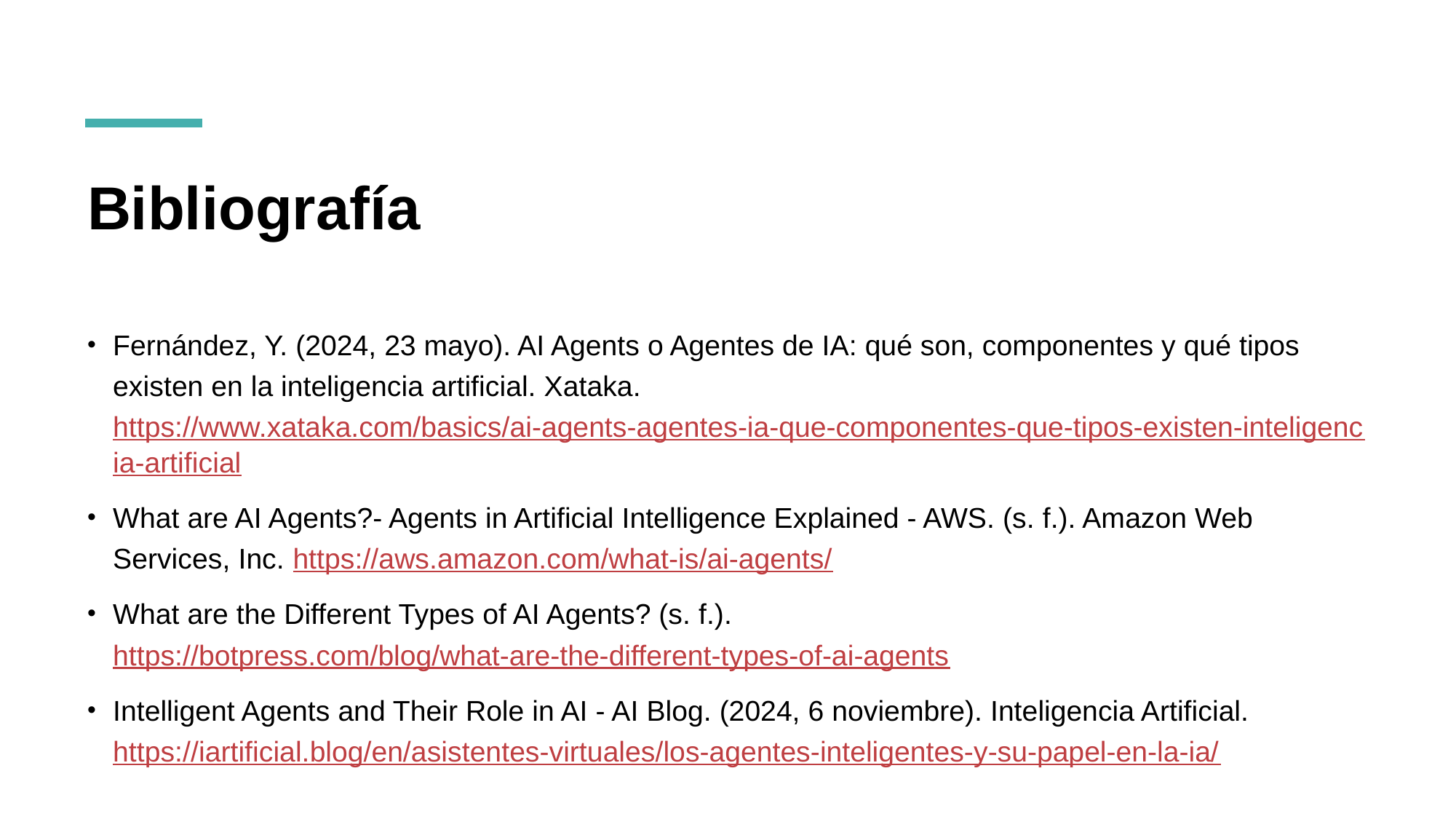

# Bibliografía
Fernández, Y. (2024, 23 mayo). AI Agents o Agentes de IA: qué son, componentes y qué tipos existen en la inteligencia artificial. Xataka. https://www.xataka.com/basics/ai-agents-agentes-ia-que-componentes-que-tipos-existen-inteligencia-artificial
What are AI Agents?- Agents in Artificial Intelligence Explained - AWS. (s. f.). Amazon Web Services, Inc. https://aws.amazon.com/what-is/ai-agents/
What are the Different Types of AI Agents? (s. f.). https://botpress.com/blog/what-are-the-different-types-of-ai-agents
Intelligent Agents and Their Role in AI - AI Blog. (2024, 6 noviembre). Inteligencia Artificial. https://iartificial.blog/en/asistentes-virtuales/los-agentes-inteligentes-y-su-papel-en-la-ia/